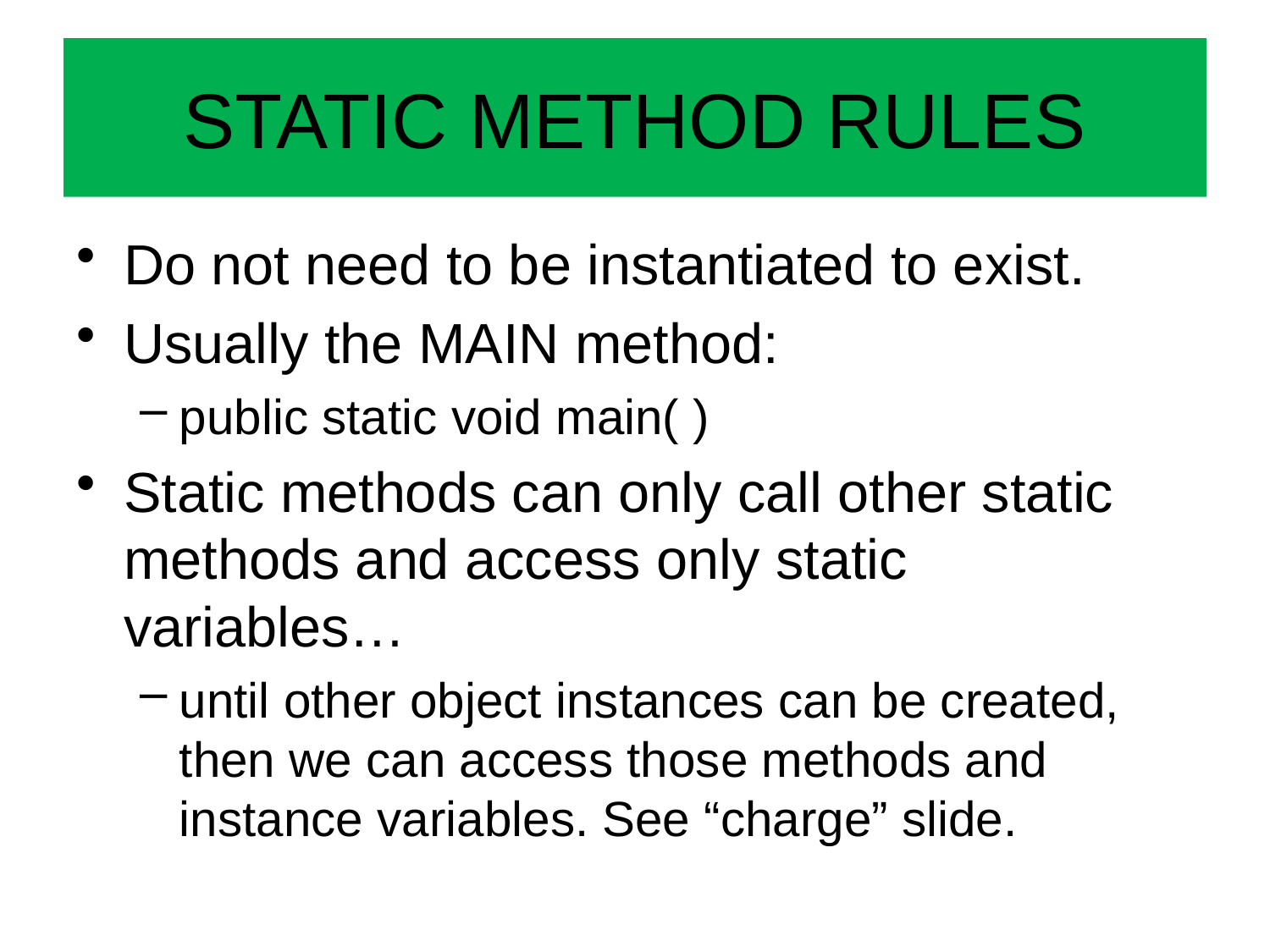

# STATIC METHOD RULES
Do not need to be instantiated to exist.
Usually the MAIN method:
public static void main( )
Static methods can only call other static methods and access only static variables…
until other object instances can be created, then we can access those methods and instance variables. See “charge” slide.